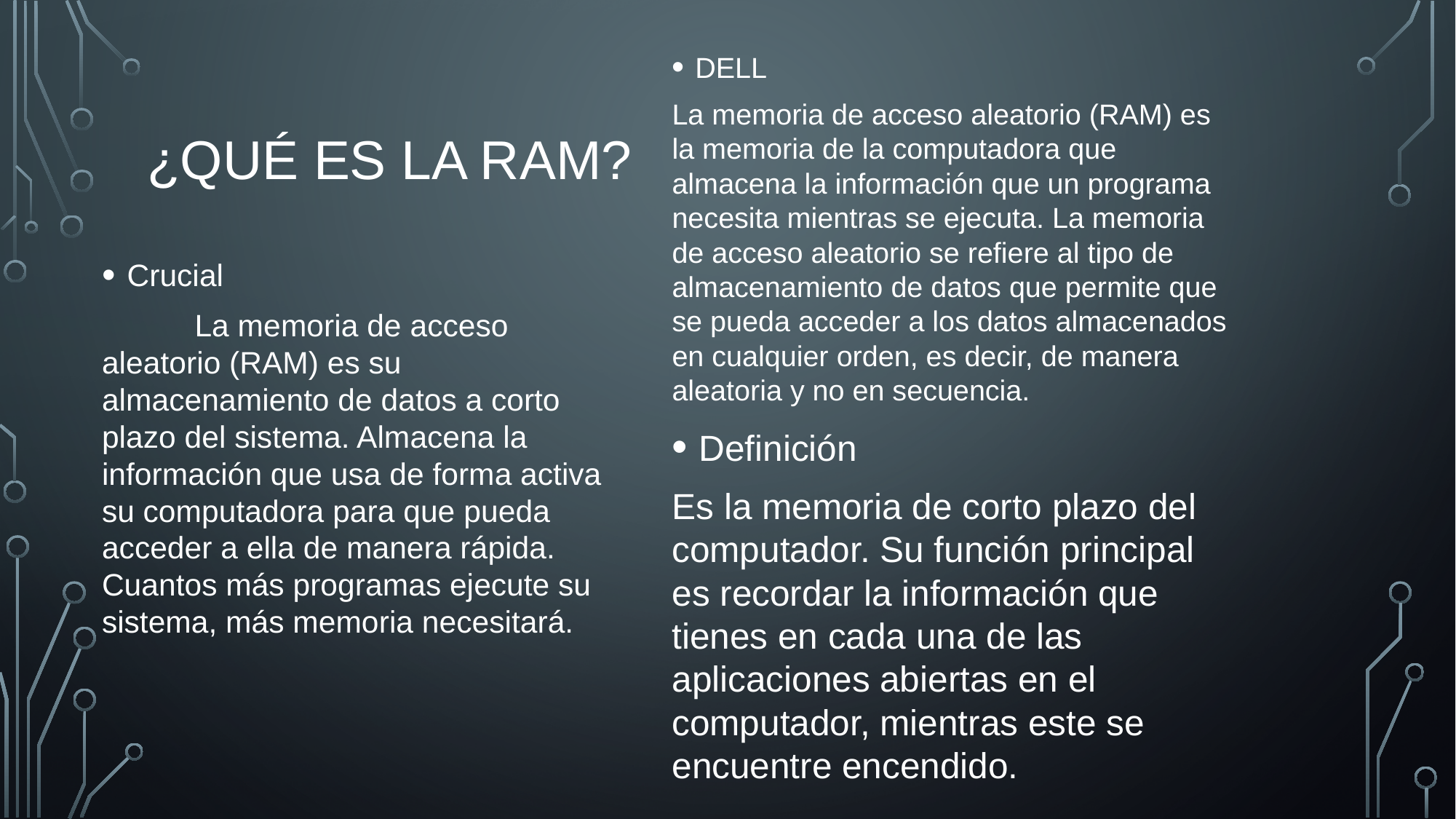

DELL
La memoria de acceso aleatorio (RAM) es la memoria de la computadora que almacena la información que un programa necesita mientras se ejecuta. La memoria de acceso aleatorio se refiere al tipo de almacenamiento de datos que permite que se pueda acceder a los datos almacenados en cualquier orden, es decir, de manera aleatoria y no en secuencia.
# ¿Qué es la ram?
Crucial
	La memoria de acceso aleatorio (RAM) es su almacenamiento de datos a corto plazo del sistema. Almacena la información que usa de forma activa su computadora para que pueda acceder a ella de manera rápida. Cuantos más programas ejecute su sistema, más memoria necesitará.
Definición
Es la memoria de corto plazo del computador. Su función principal es recordar la información que tienes en cada una de las aplicaciones abiertas en el computador, mientras este se encuentre encendido.